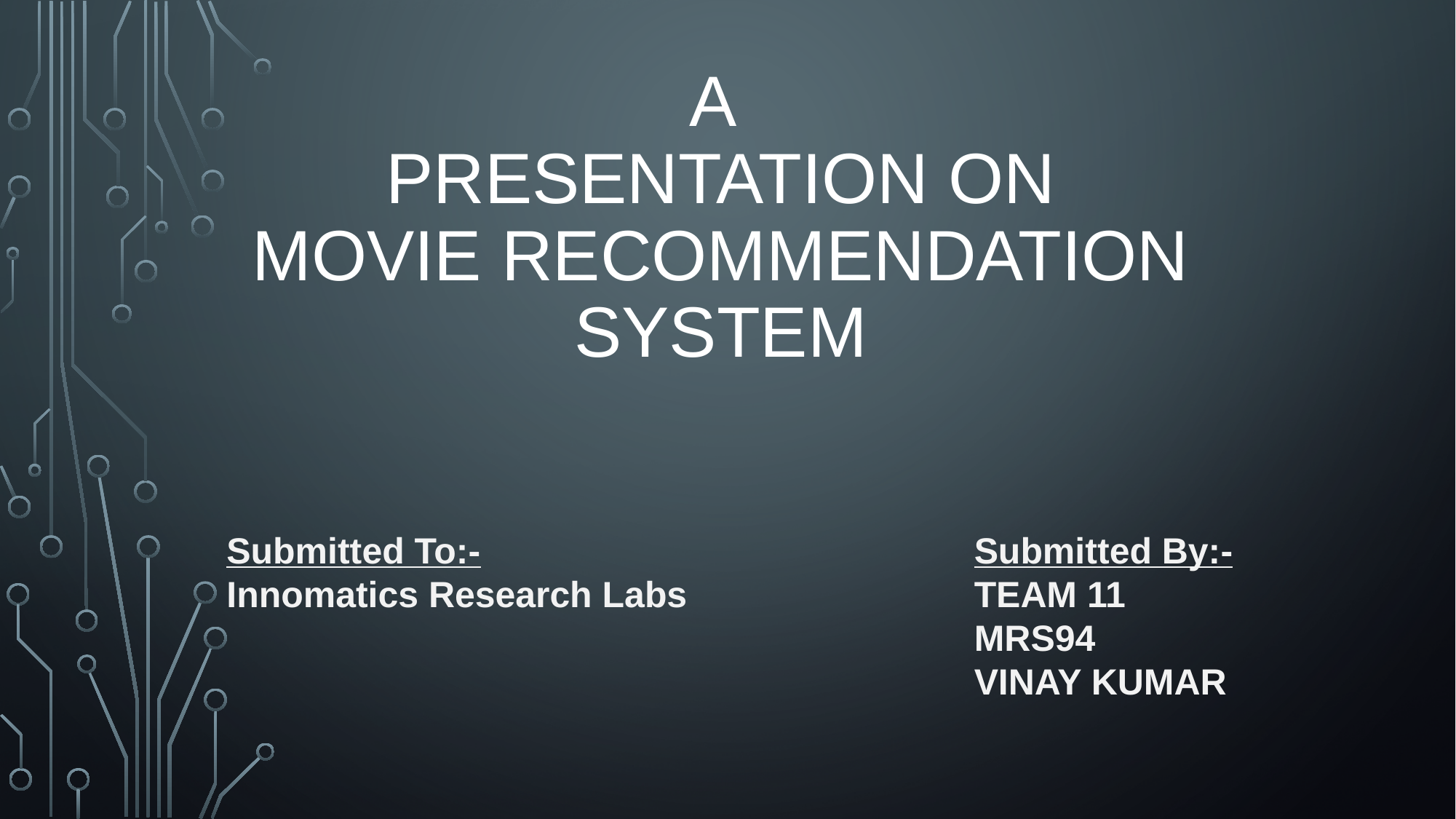

# A presentation on Movie recommendation system
Submitted To:-
Innomatics Research Labs
Submitted By:-
TEAM 11
MRS94
VINAY KUMAR